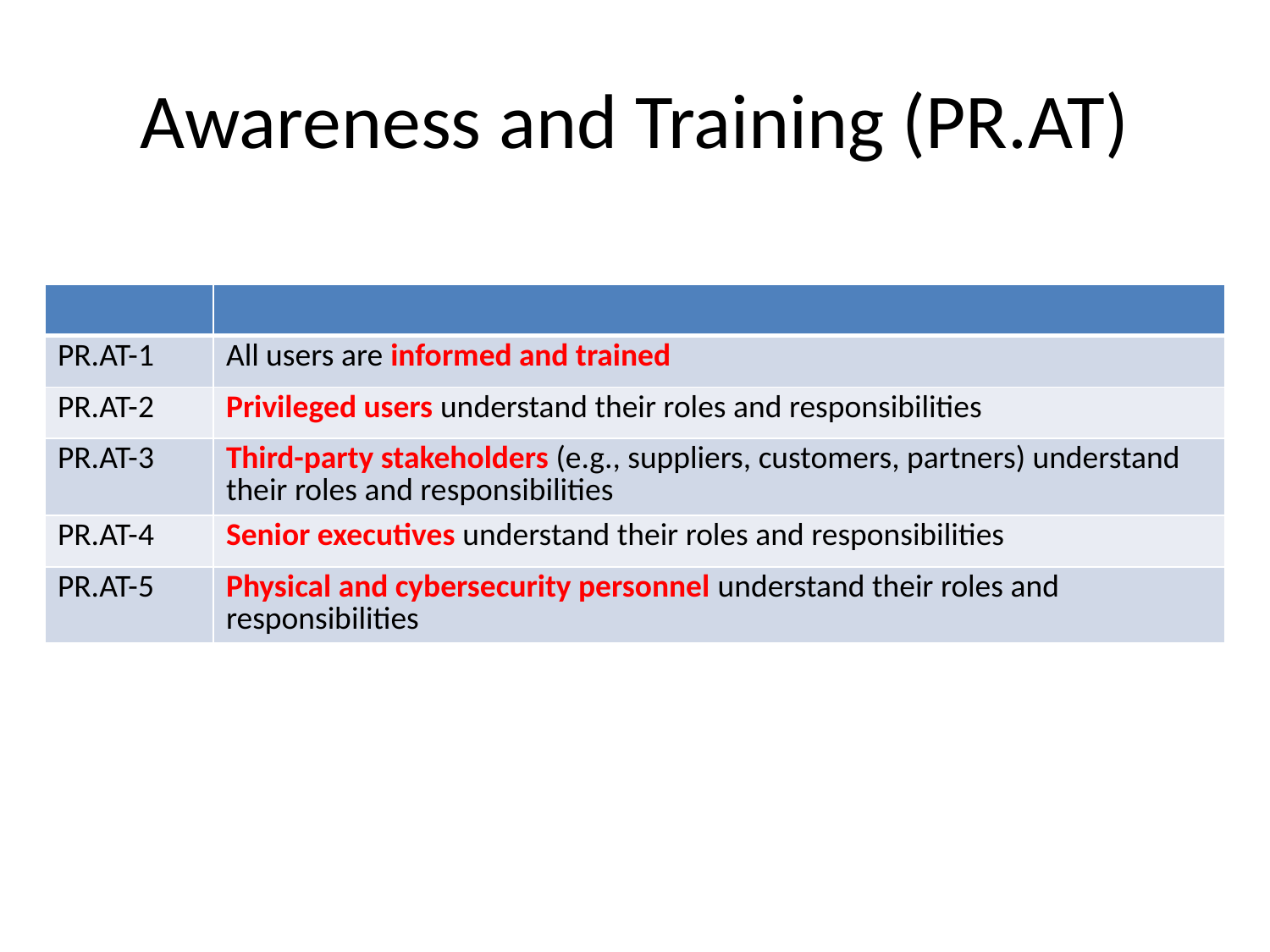

# Awareness and Training (PR.AT)
|  |  |
| --- | --- |
| PR.AT-1 | All users are informed and trained |
| PR.AT-2 | Privileged users understand their roles and responsibilities |
| PR.AT-3 | Third-party stakeholders (e.g., suppliers, customers, partners) understand their roles and responsibilities |
| PR.AT-4 | Senior executives understand their roles and responsibilities |
| PR.AT-5 | Physical and cybersecurity personnel understand their roles and responsibilities |